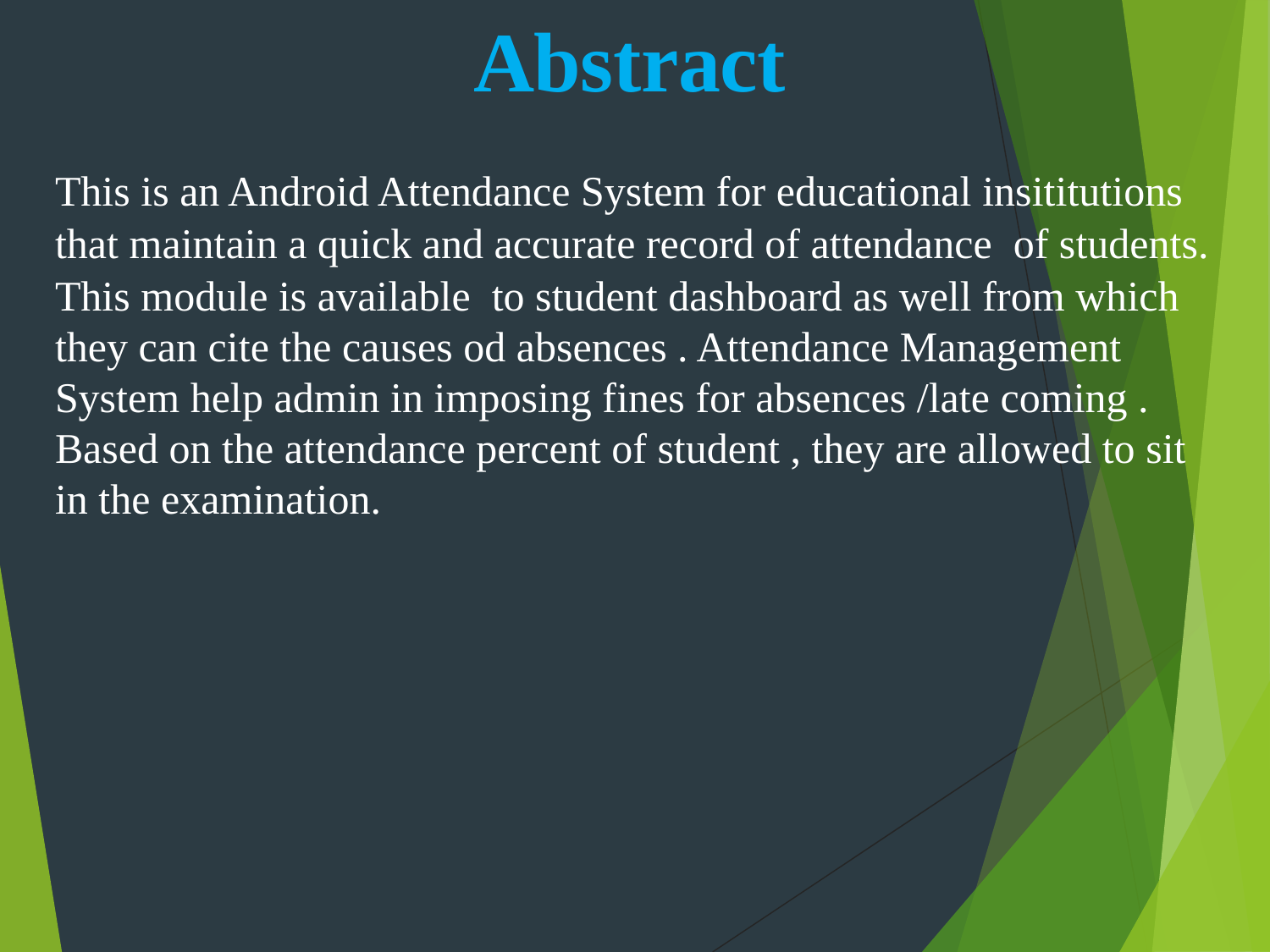

# Abstract
This is an Android Attendance System for educational insititutions
that maintain a quick and accurate record of attendance  of students.
This module is available  to student dashboard as well from which they can cite the causes od absences . Attendance Management System help admin in imposing fines for absences /late coming . Based on the attendance percent of student , they are allowed to sit in the examination.